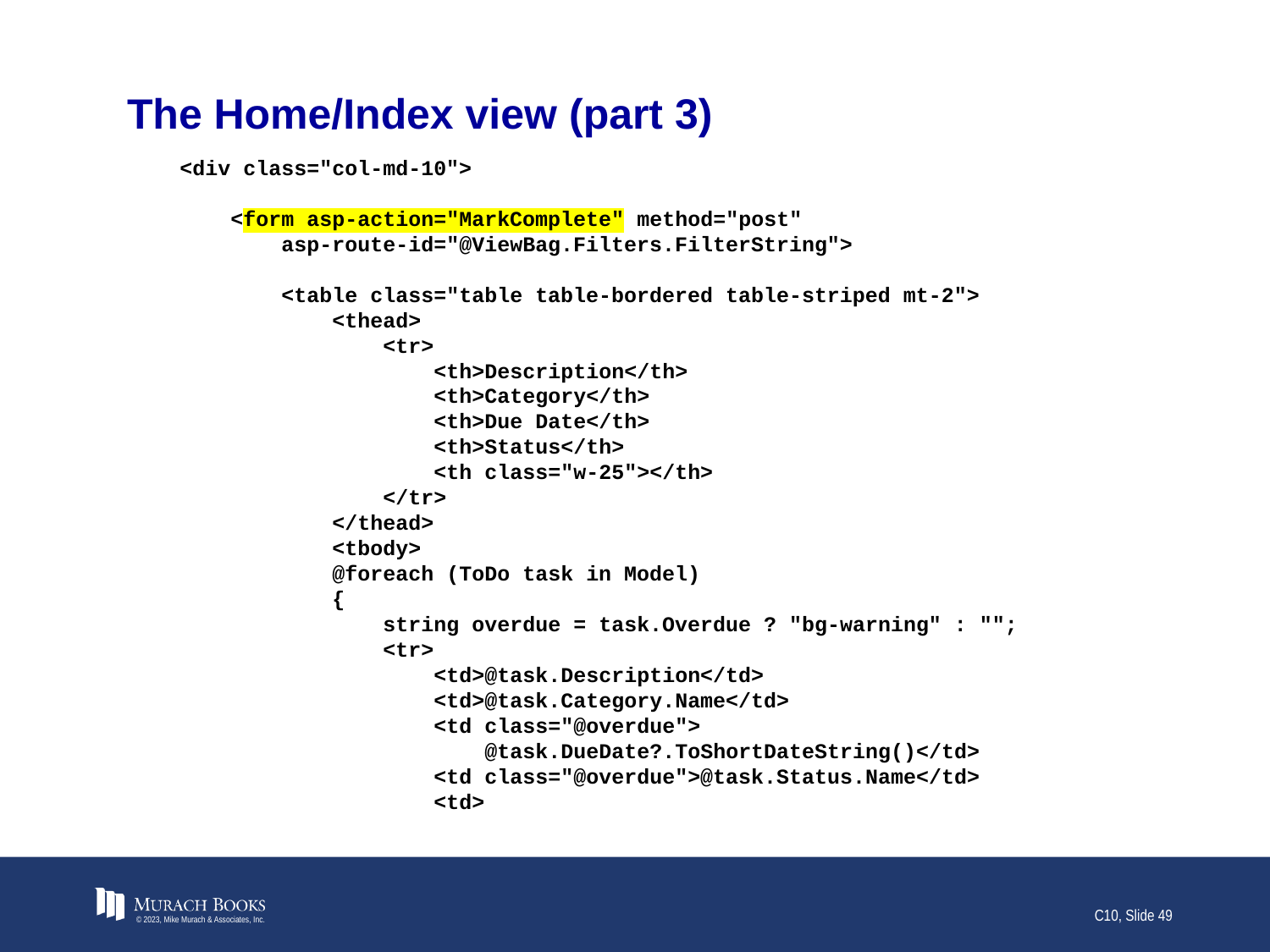

# The Home/Index view (part 3)
    <div class="col-md-10">

        <form asp-action="MarkComplete" method="post"
            asp-route-id="@ViewBag.Filters.FilterString">

            <table class="table table-bordered table-striped mt-2">
                <thead>
                    <tr>
                        <th>Description</th>
                        <th>Category</th>
                        <th>Due Date</th>
                        <th>Status</th>
                        <th class="w-25"></th>
                    </tr>
                </thead>
                <tbody>
                @foreach (ToDo task in Model)
                {
                    string overdue = task.Overdue ? "bg-warning" : "";
                    <tr>
                        <td>@task.Description</td>
                        <td>@task.Category.Name</td>
                        <td class="@overdue">
                            @task.DueDate?.ToShortDateString()</td>
                        <td class="@overdue">@task.Status.Name</td>
                        <td>
© 2023, Mike Murach & Associates, Inc.

C10, Slide 49